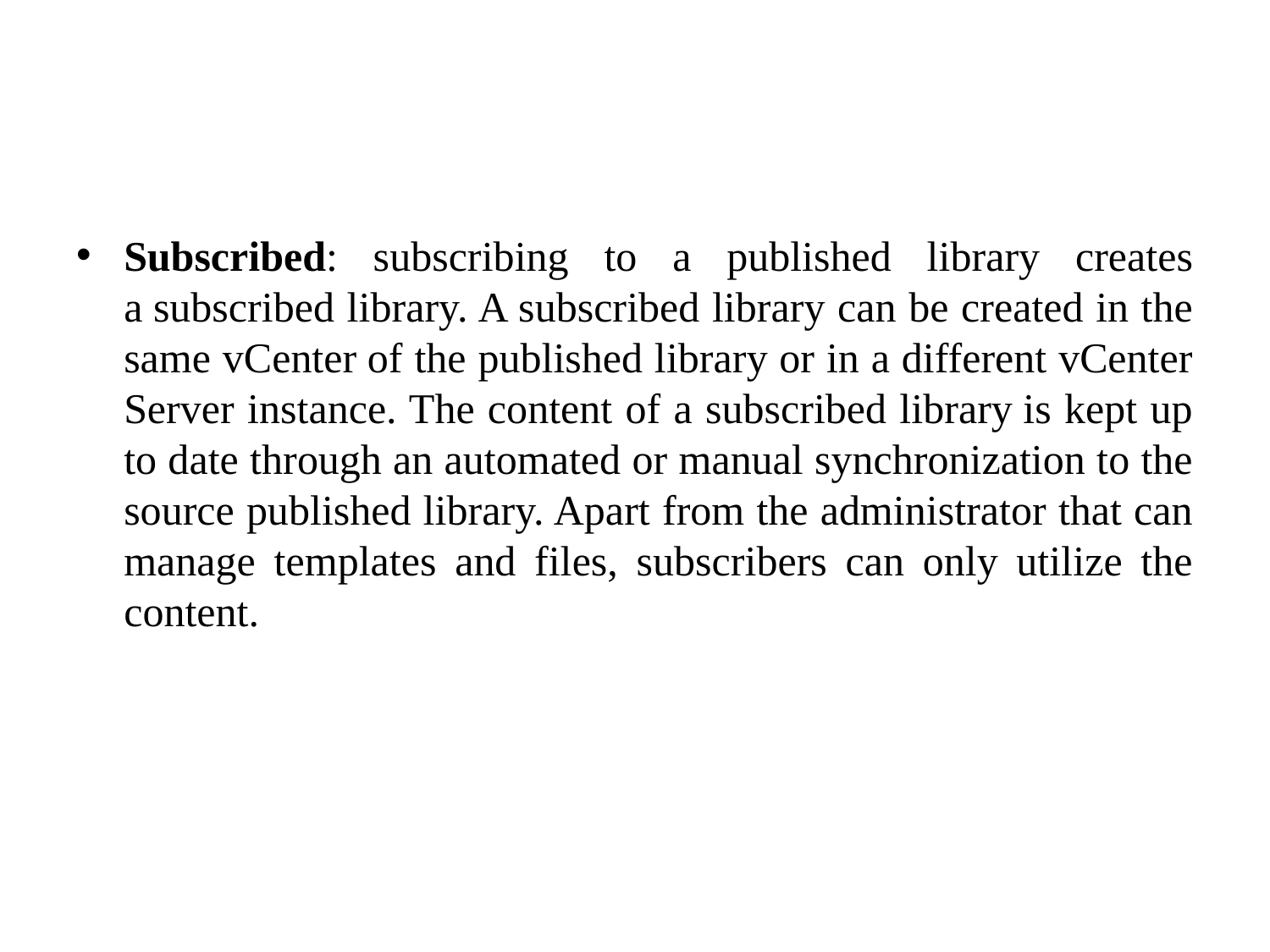

Subscribed: subscribing to a published library creates a subscribed library. A subscribed library can be created in the same vCenter of the published library or in a different vCenter Server instance. The content of a subscribed library is kept up to date through an automated or manual synchronization to the source published library. Apart from the administrator that can manage templates and files, subscribers can only utilize the content.